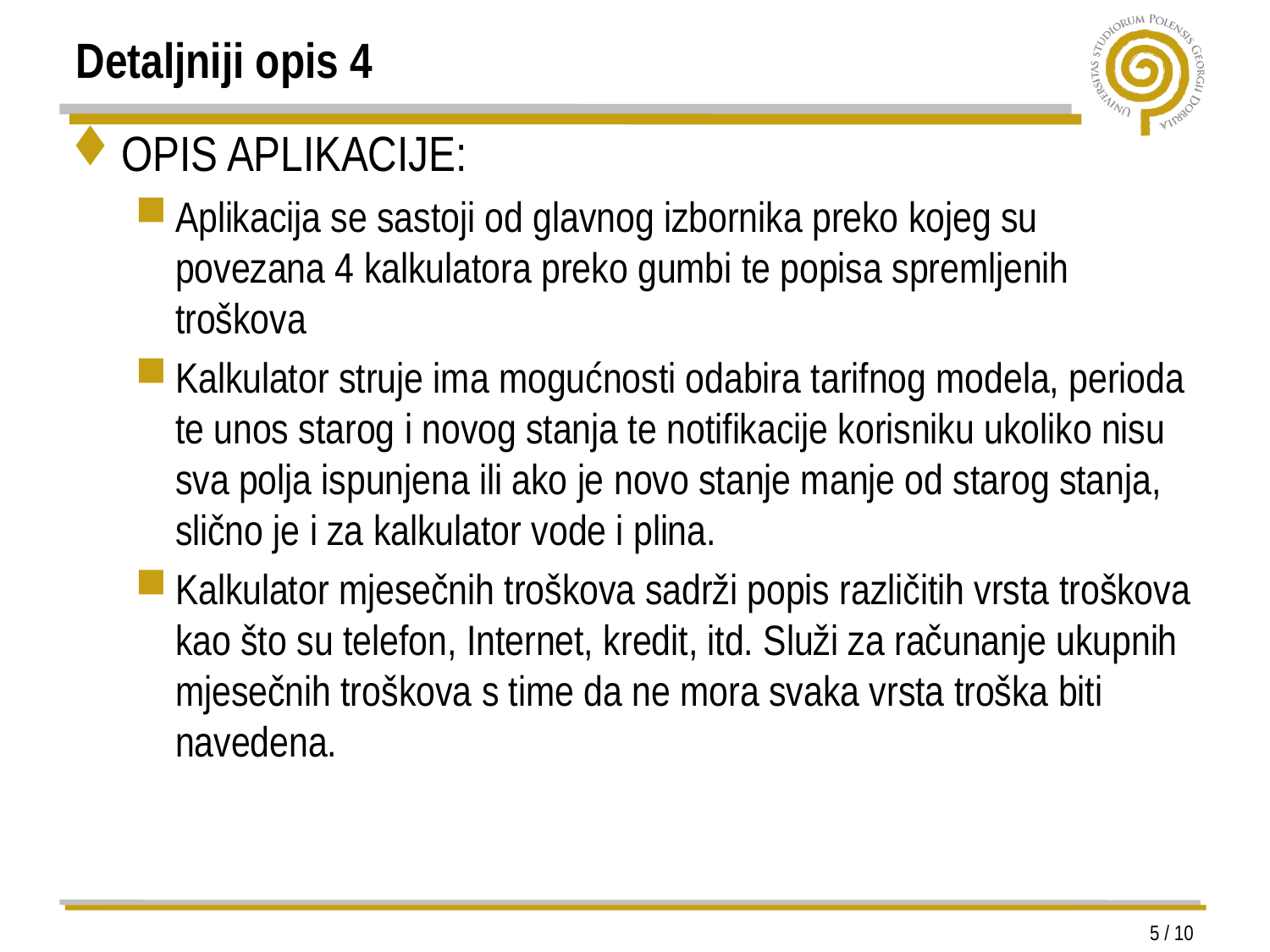

# Detaljniji opis 4
OPIS APLIKACIJE:
Aplikacija se sastoji od glavnog izbornika preko kojeg su povezana 4 kalkulatora preko gumbi te popisa spremljenih troškova
Kalkulator struje ima mogućnosti odabira tarifnog modela, perioda te unos starog i novog stanja te notifikacije korisniku ukoliko nisu sva polja ispunjena ili ako je novo stanje manje od starog stanja, slično je i za kalkulator vode i plina.
Kalkulator mjesečnih troškova sadrži popis različitih vrsta troškova kao što su telefon, Internet, kredit, itd. Služi za računanje ukupnih mjesečnih troškova s time da ne mora svaka vrsta troška biti navedena.

5 / 10